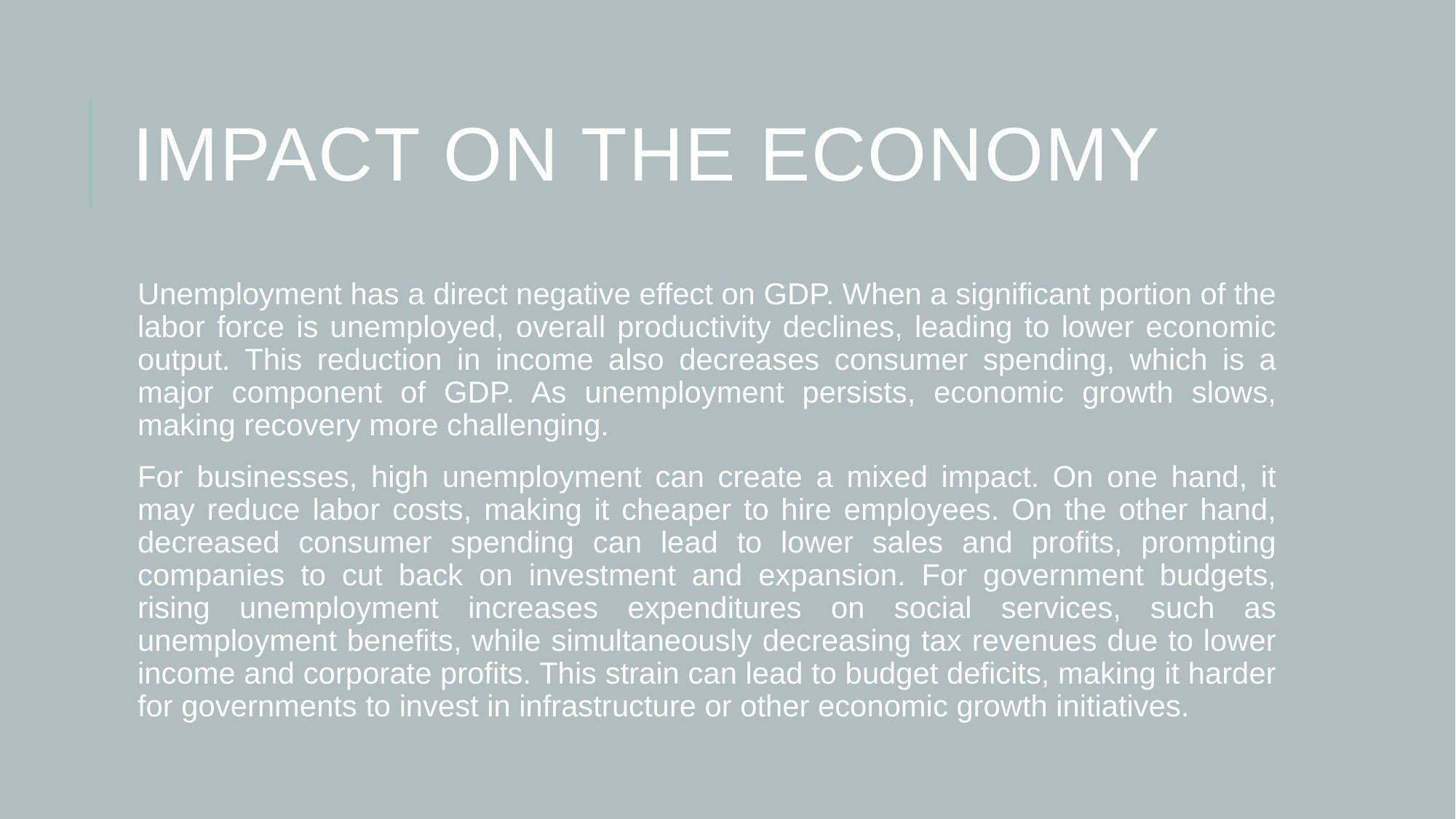

# Impact on the Economy
Unemployment has a direct negative effect on GDP. When a significant portion of the labor force is unemployed, overall productivity declines, leading to lower economic output. This reduction in income also decreases consumer spending, which is a major component of GDP. As unemployment persists, economic growth slows, making recovery more challenging.
For businesses, high unemployment can create a mixed impact. On one hand, it may reduce labor costs, making it cheaper to hire employees. On the other hand, decreased consumer spending can lead to lower sales and profits, prompting companies to cut back on investment and expansion. For government budgets, rising unemployment increases expenditures on social services, such as unemployment benefits, while simultaneously decreasing tax revenues due to lower income and corporate profits. This strain can lead to budget deficits, making it harder for governments to invest in infrastructure or other economic growth initiatives.